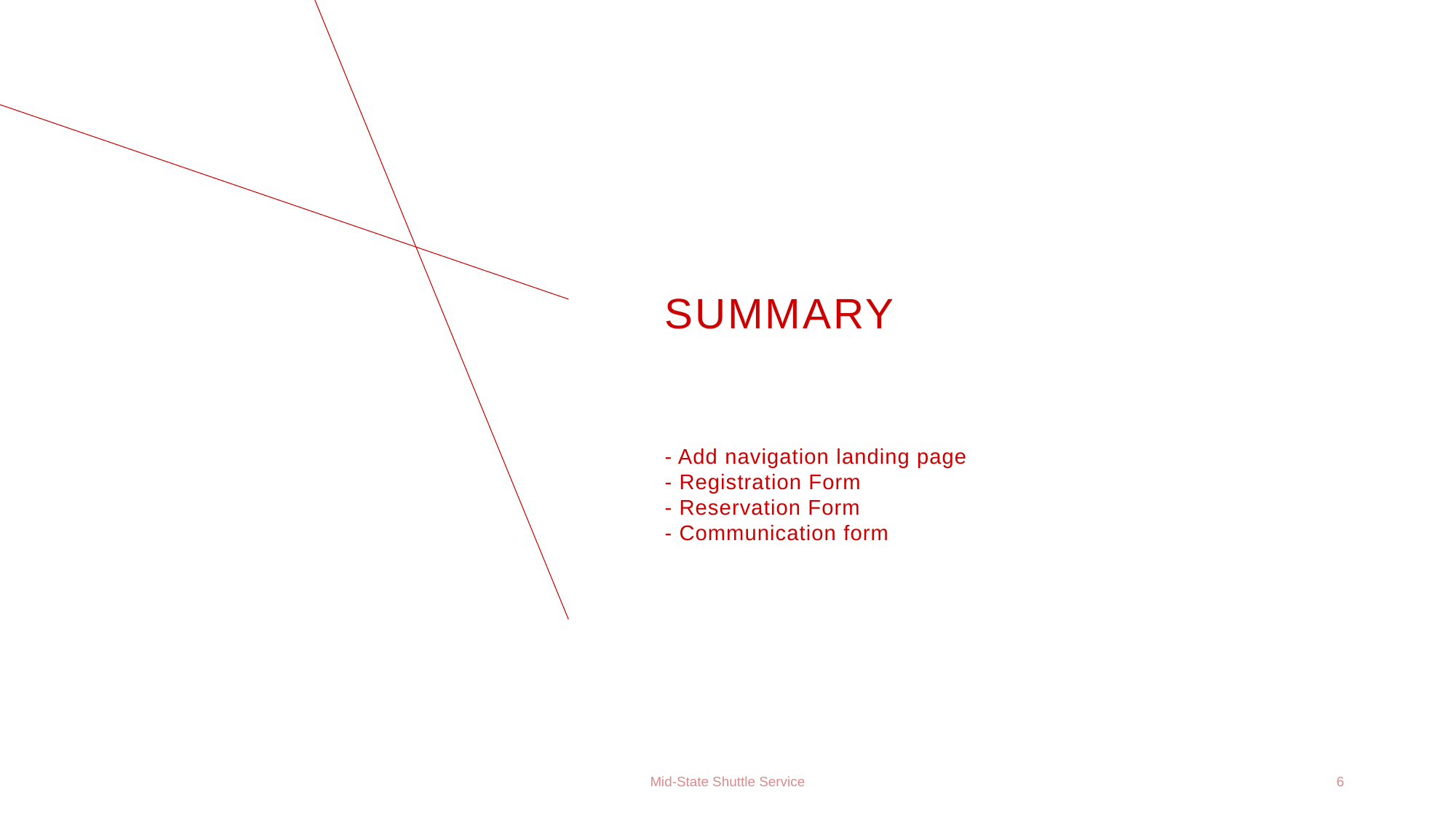

# SUMMARY
- Add navigation landing page
- Registration Form
- Reservation Form
- Communication form
Mid-State Shuttle Service
6